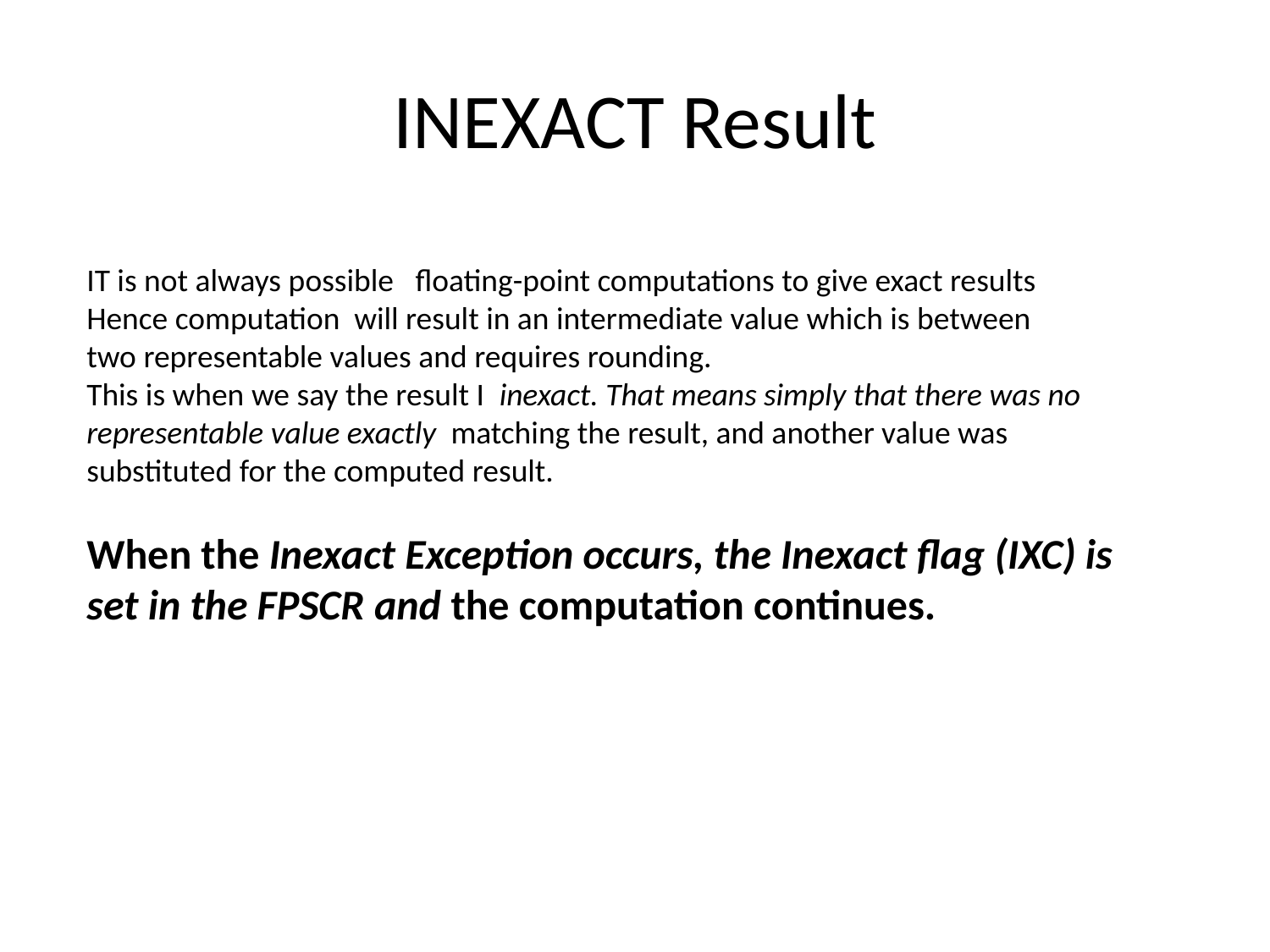

# INEXACT Result
IT is not always possible   floating-point computations to give exact results
Hence computation  will result in an intermediate value which is between
two representable values and requires rounding.
This is when we say the result I  inexact. That means simply that there was no representable value exactly  matching the result, and another value was substituted for the computed result.

When the Inexact Exception occurs, the Inexact flag (IXC) is set in the FPSCR and the computation continues.